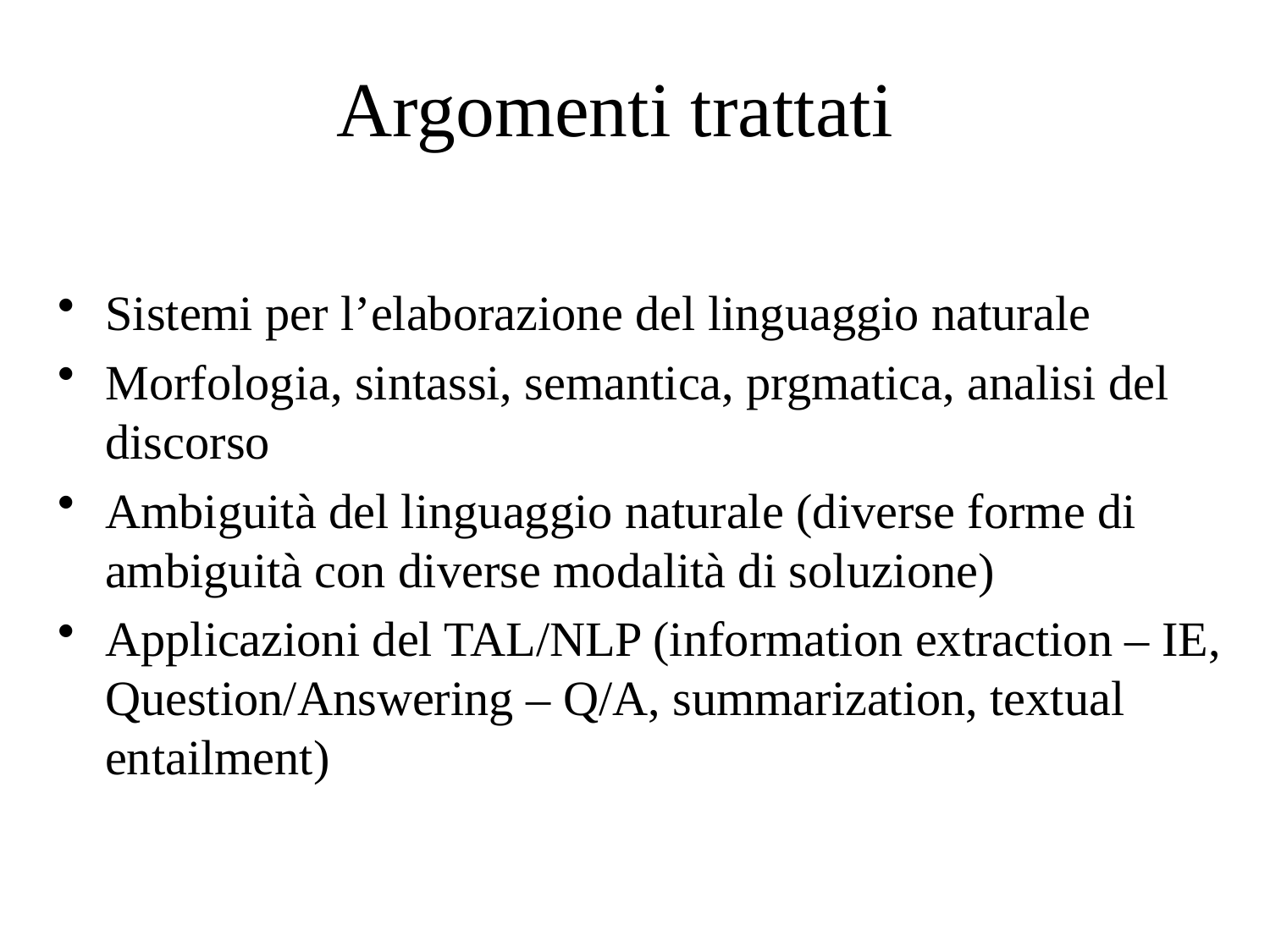

Argomenti trattati
Sistemi per l’elaborazione del linguaggio naturale
Morfologia, sintassi, semantica, prgmatica, analisi del discorso
Ambiguità del linguaggio naturale (diverse forme di ambiguità con diverse modalità di soluzione)
Applicazioni del TAL/NLP (information extraction – IE, Question/Answering – Q/A, summarization, textual entailment)